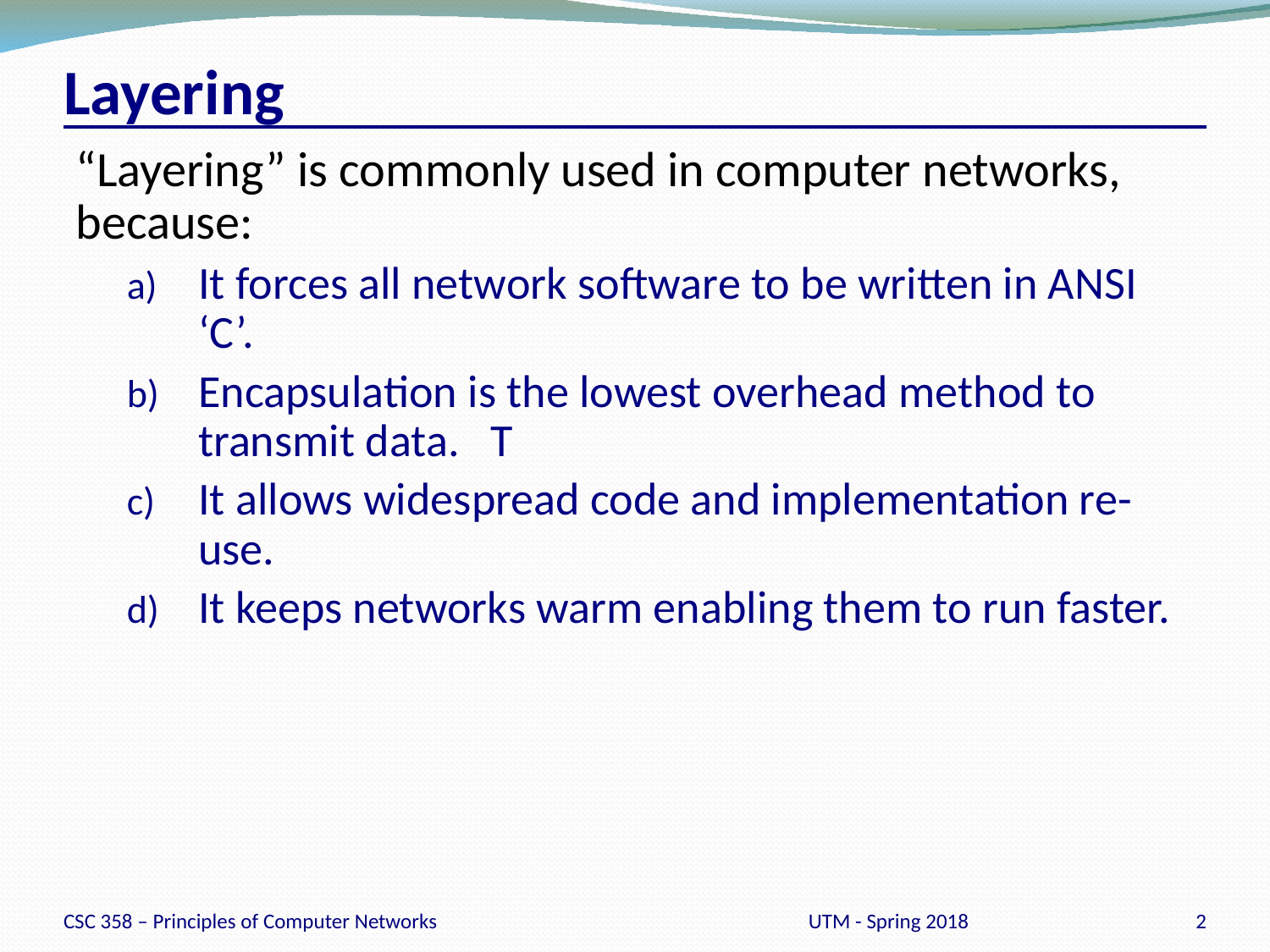

# Layering
“Layering” is commonly used in computer networks, because:
It forces all network software to be written in ANSI ‘C’.
Encapsulation is the lowest overhead method to transmit data.   T
It allows widespread code and implementation re-use.
It keeps networks warm enabling them to run faster.

CSC 358 – Principles of Computer Networks
UTM - Spring 2018
2